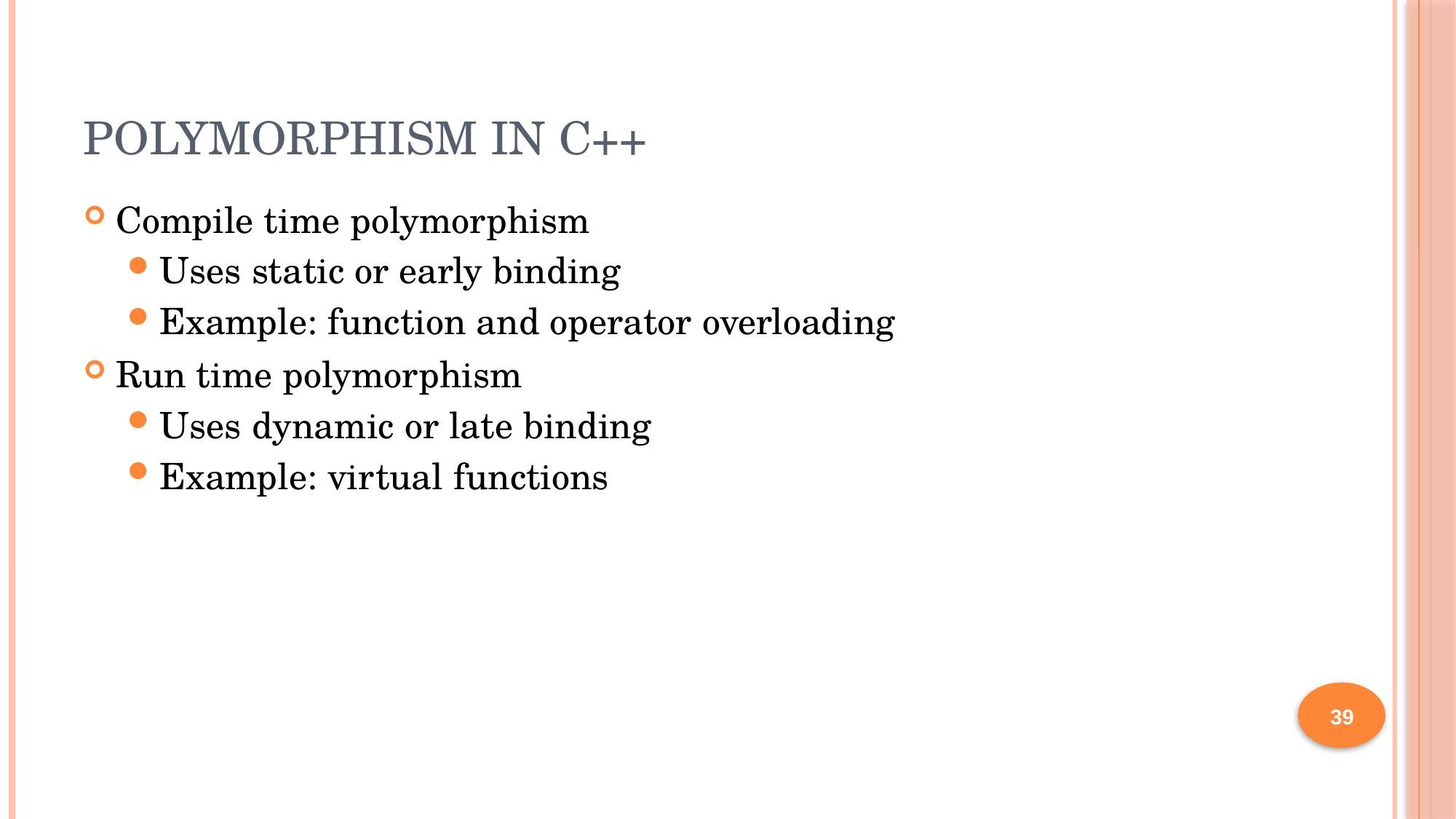

# Polymorphism in C++
Compile time polymorphism
Uses static or early binding
Example: function and operator overloading
Run time polymorphism
Uses dynamic or late binding
Example: virtual functions
39